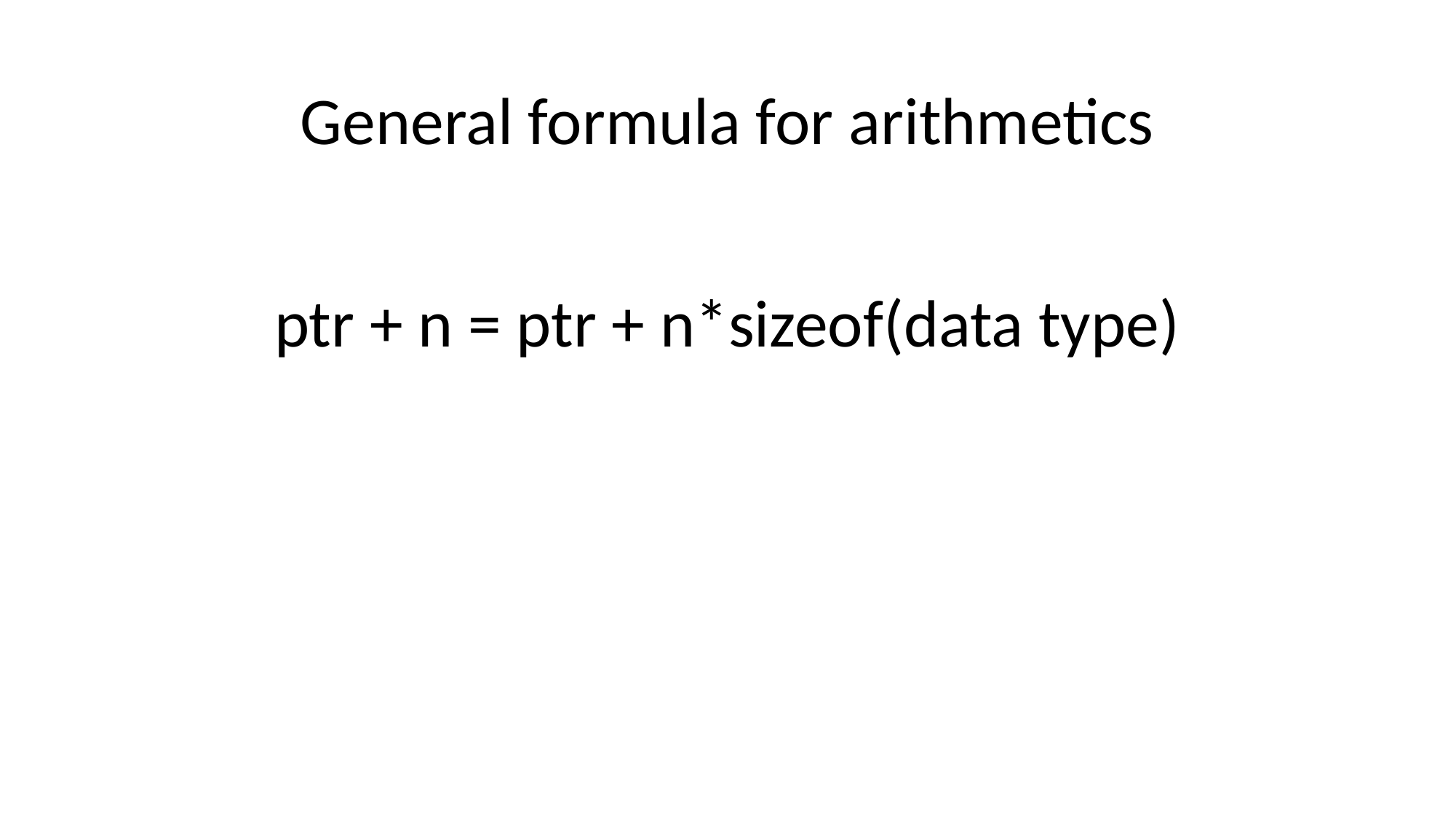

# General formula for arithmetics

ptr + n = ptr + n*sizeof(data type)